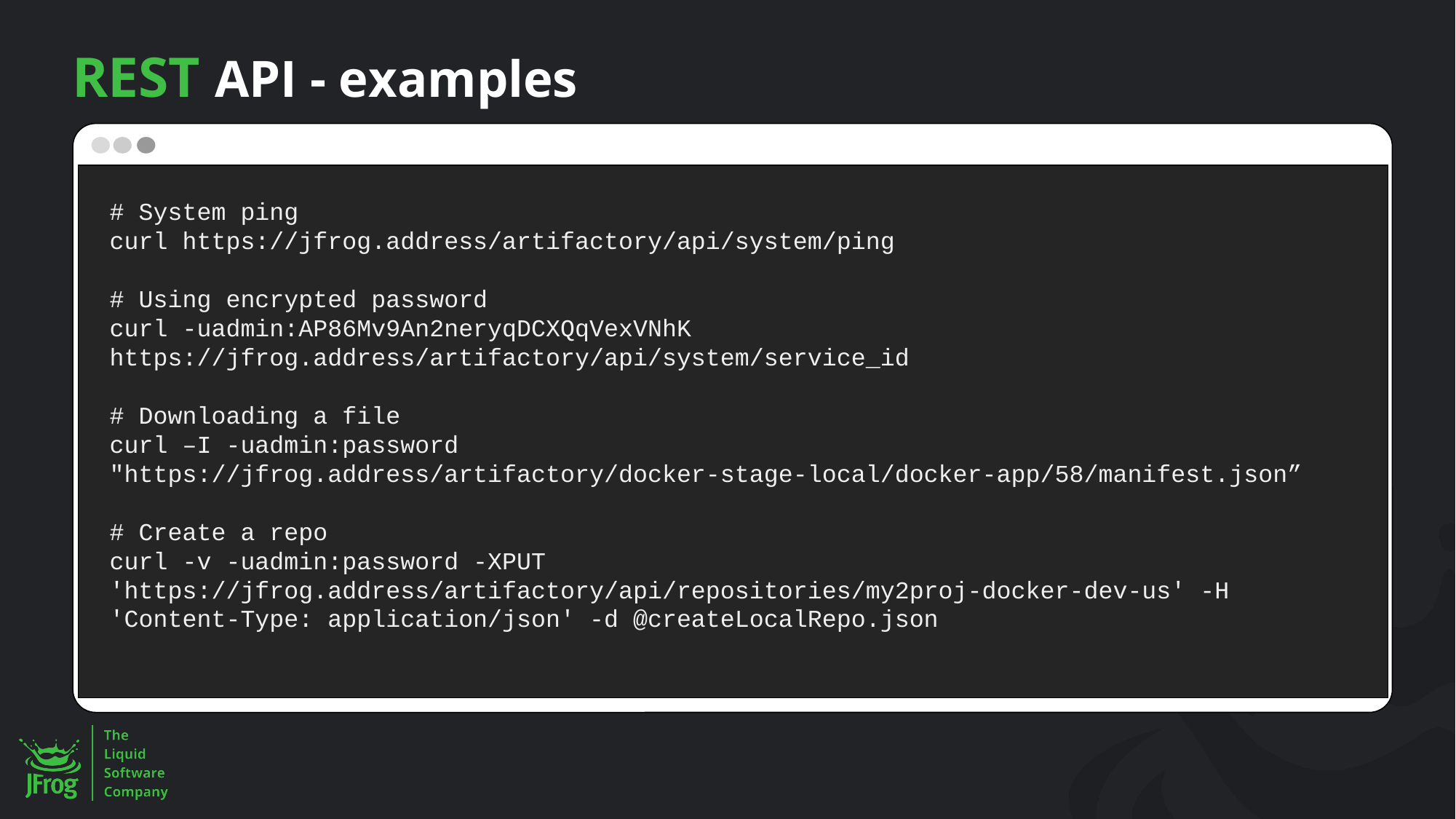

# REST API - examples

# System ping curl https://jfrog.address/artifactory/api/system/ping

# Using encrypted password
curl -uadmin:AP86Mv9An2neryqDCXQqVexVNhK https://jfrog.address/artifactory/api/system/service_id

# Downloading a file
curl –I -uadmin:password "https://jfrog.address/artifactory/docker-stage-local/docker-app/58/manifest.json”

# Create a repo
curl -v -uadmin:password -XPUT 'https://jfrog.address/artifactory/api/repositories/my2proj-docker-dev-us' -H 'Content-Type: application/json' -d @createLocalRepo.json